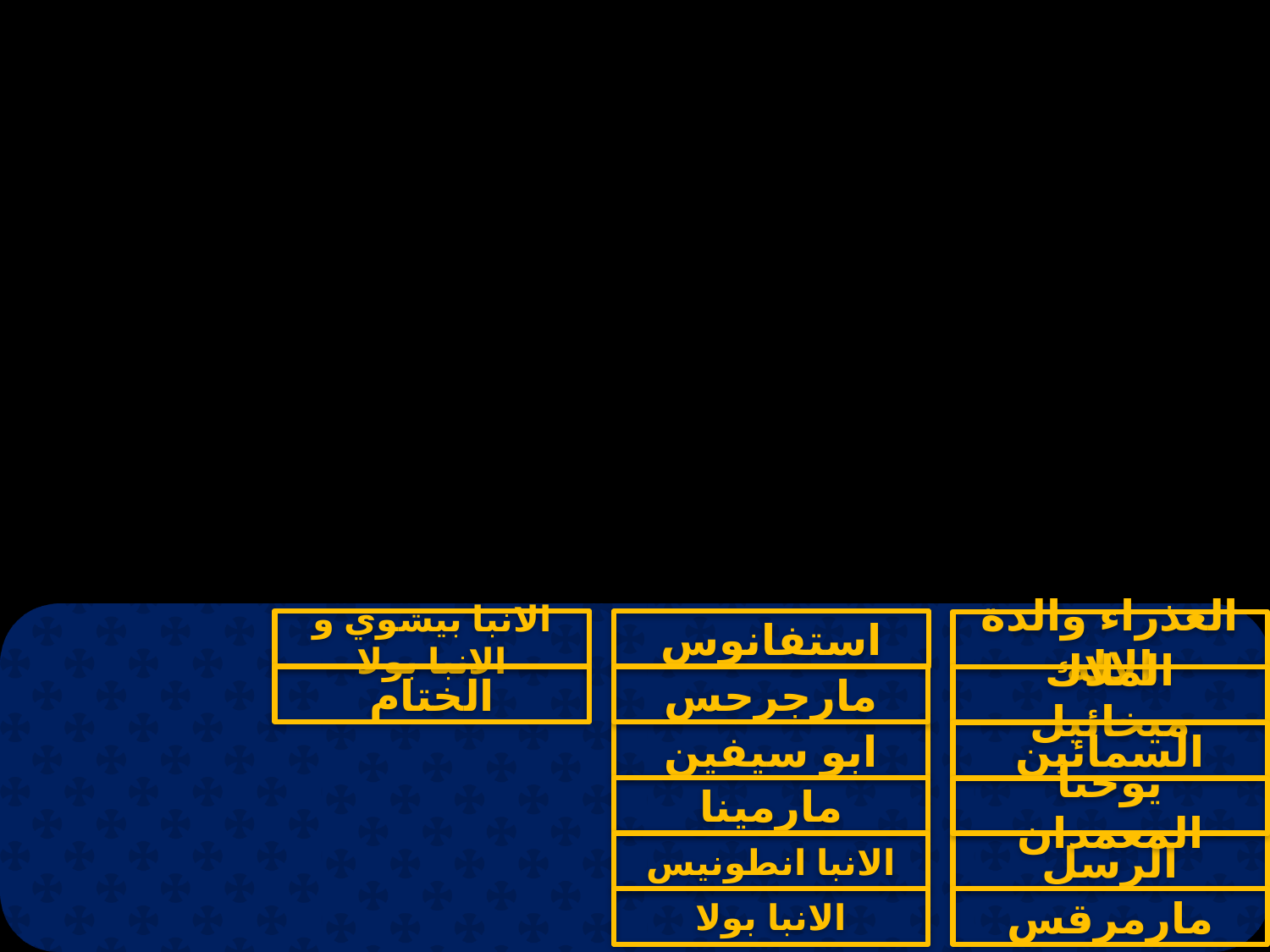

الانبا بيشوي و الانبا بولا
استفانوس
العذراء والدة الاله
الختام
مارجرحس
الملاك ميخائيل
ابو سيفين
السمائين
مارمينا
يوحنا المعمدان
الرسل
الانبا انطونيس
الانبا بولا
مارمرقس